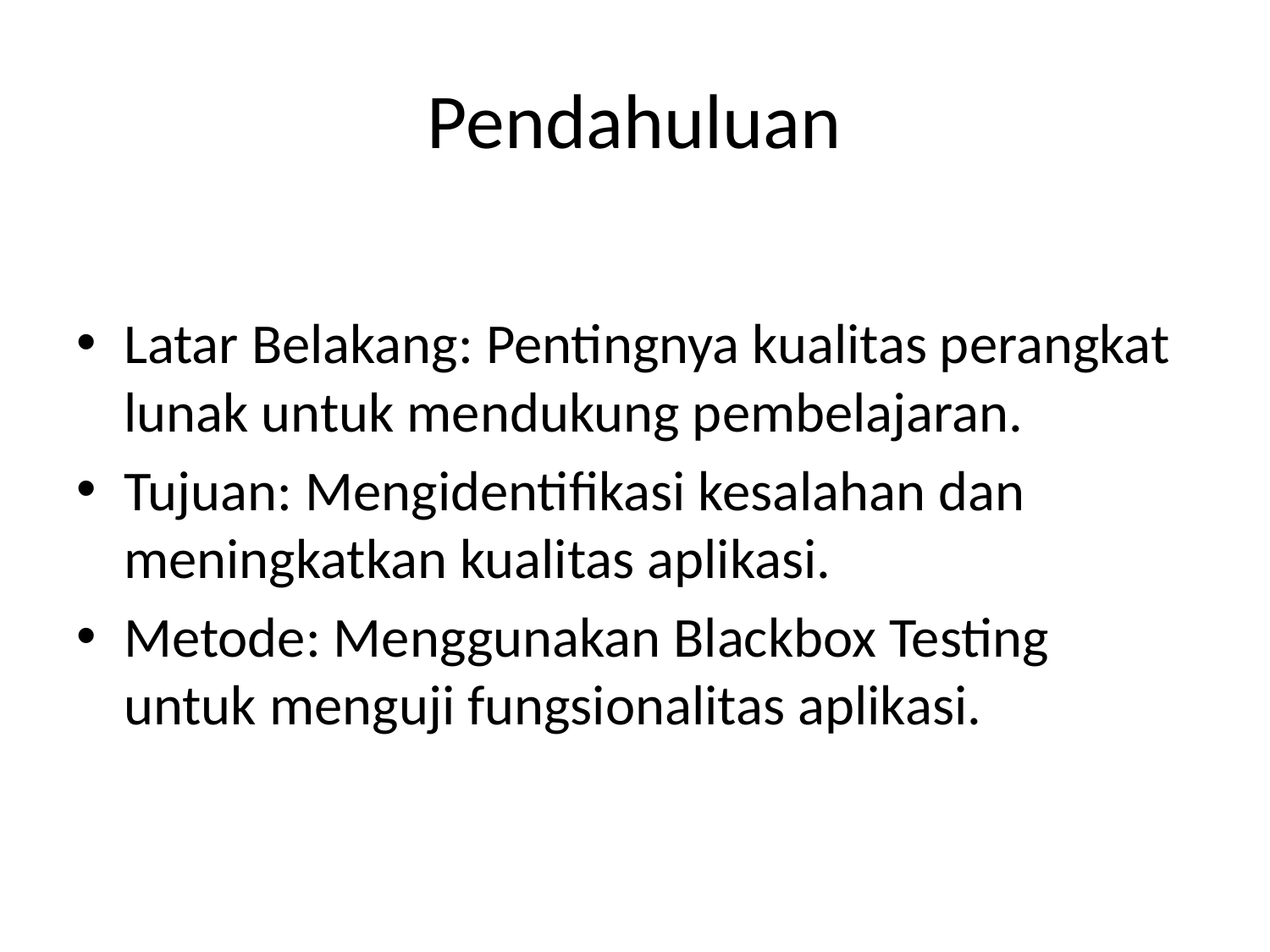

# Pendahuluan

Latar Belakang: Pentingnya kualitas perangkat lunak untuk mendukung pembelajaran.
Tujuan: Mengidentifikasi kesalahan dan meningkatkan kualitas aplikasi.
Metode: Menggunakan Blackbox Testing untuk menguji fungsionalitas aplikasi.